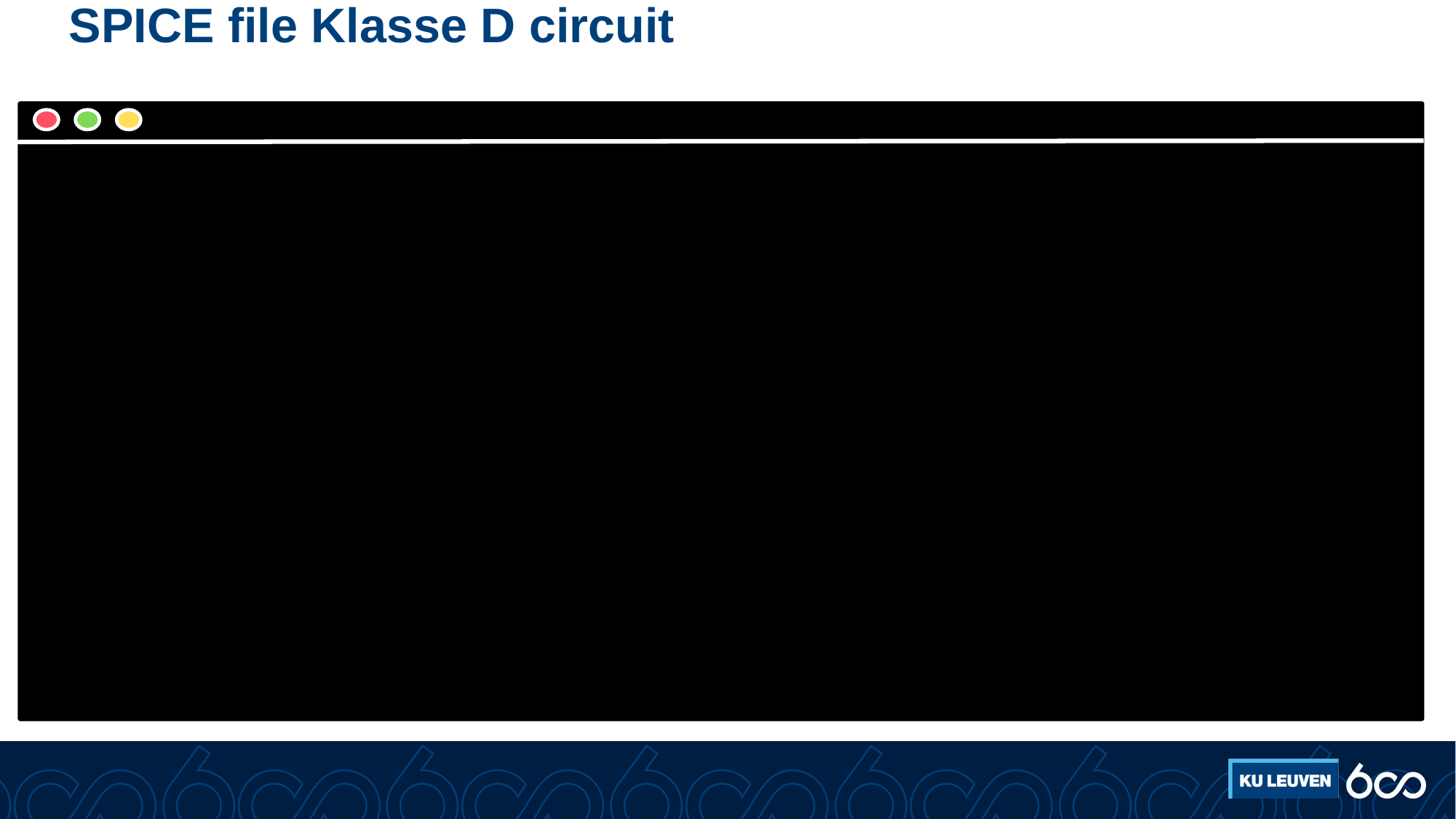

# SPICE file Klasse D circuit
C_C1 5 6 10nR_RL 6 0 6V_Vdd 3 0 20VR_Rin 4 1 1V_Vin 4 0 PULSE(0 20 0 20ns 20ns 294ns 628ns) DC=0.model Q2 NPN(Is=14.34f BF=200).model Qp PNP(Is=5.34f BF=100)